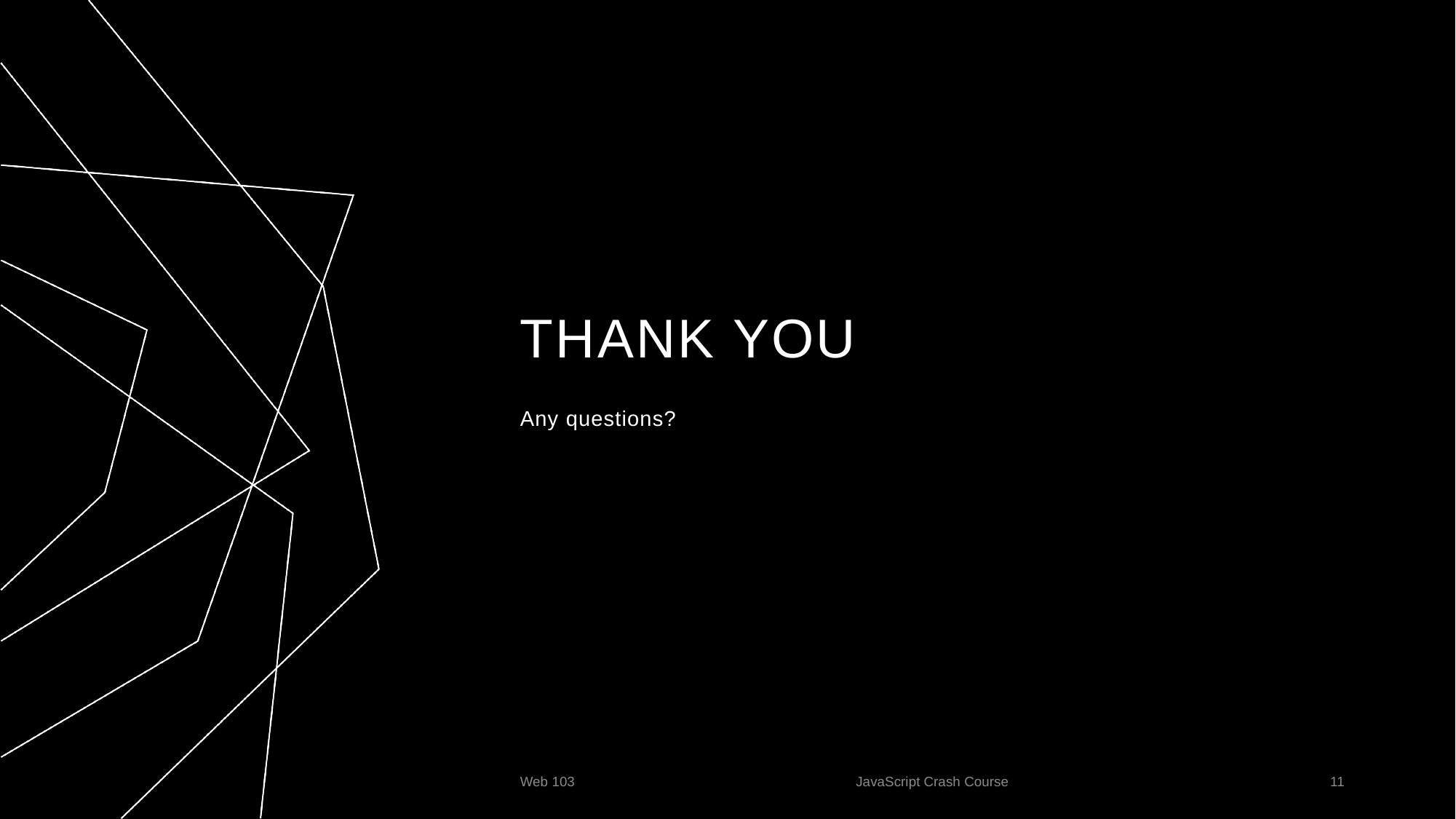

# THANK YOU
Any questions?
Web 103
JavaScript Crash Course
11